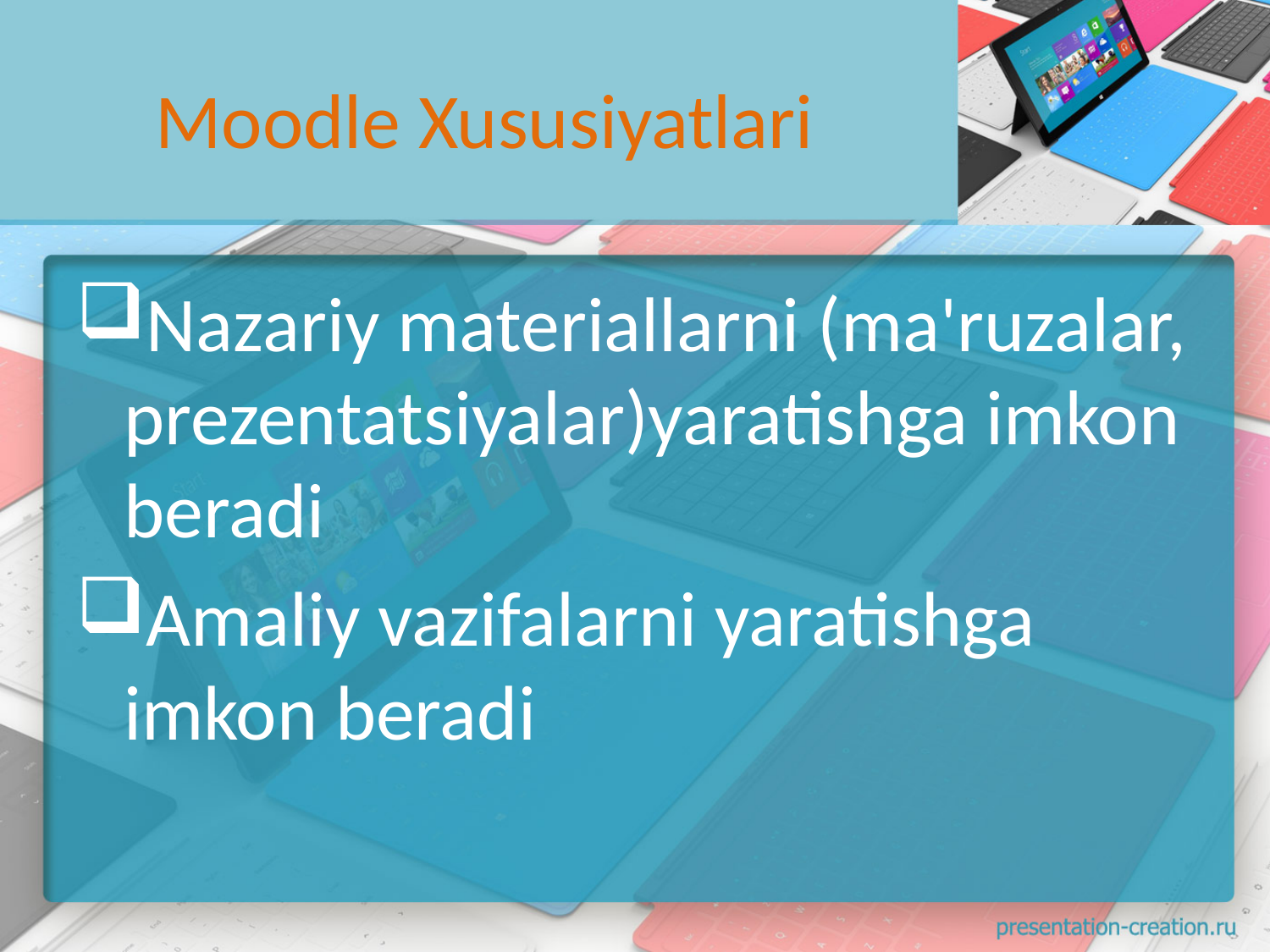

# Moodle Xususiyatlari
Nazariy materiallarni (ma'ruzalar, prezentatsiyalar)yaratishga imkon beradi
Amaliy vazifalarni yaratishga imkon beradi